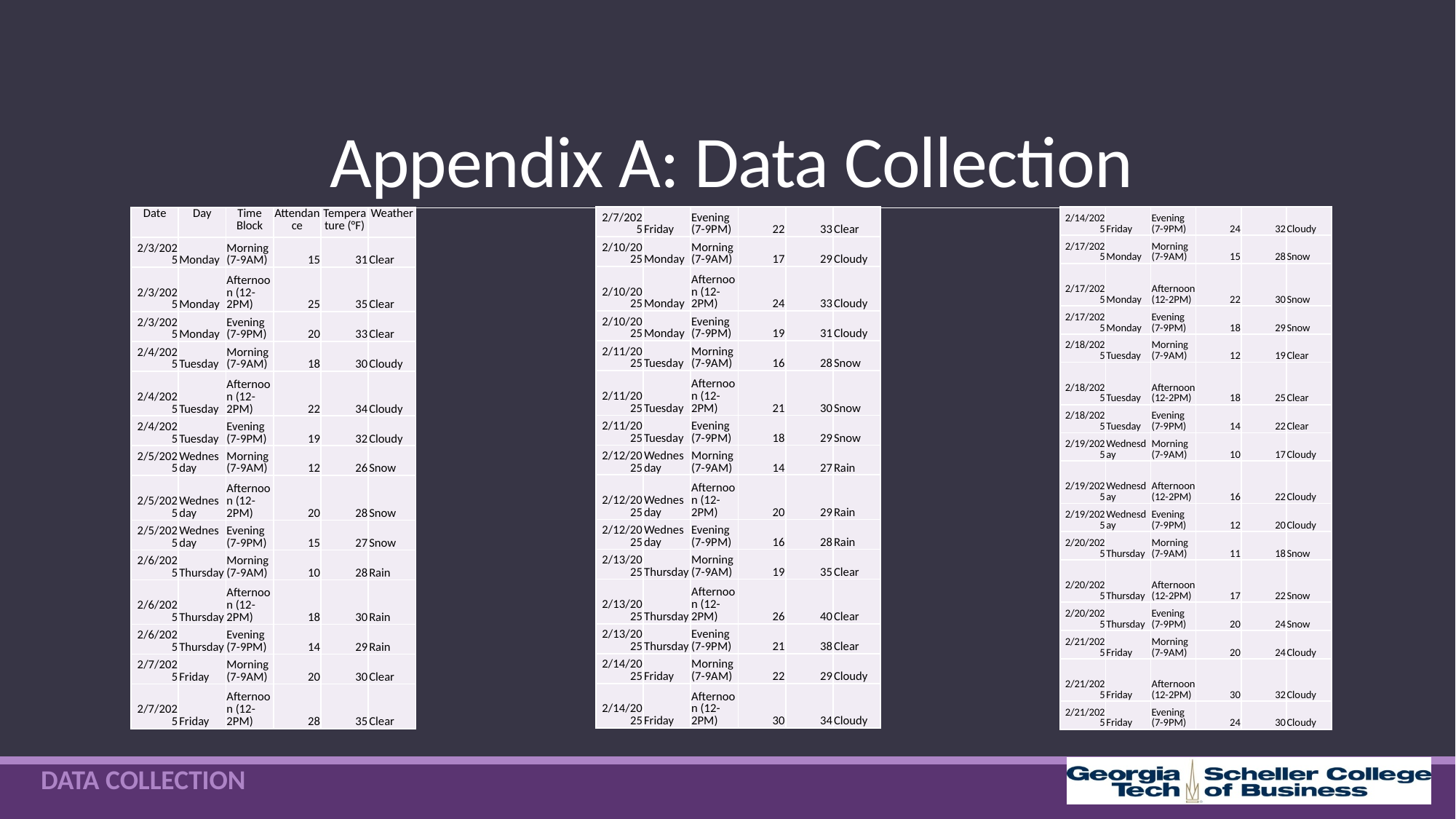

# Appendix A: Data Collection
| 2/7/2025 | Friday | Evening (7-9PM) | 22 | 33 | Clear |
| --- | --- | --- | --- | --- | --- |
| 2/10/2025 | Monday | Morning (7-9AM) | 17 | 29 | Cloudy |
| 2/10/2025 | Monday | Afternoon (12-2PM) | 24 | 33 | Cloudy |
| 2/10/2025 | Monday | Evening (7-9PM) | 19 | 31 | Cloudy |
| 2/11/2025 | Tuesday | Morning (7-9AM) | 16 | 28 | Snow |
| 2/11/2025 | Tuesday | Afternoon (12-2PM) | 21 | 30 | Snow |
| 2/11/2025 | Tuesday | Evening (7-9PM) | 18 | 29 | Snow |
| 2/12/2025 | Wednesday | Morning (7-9AM) | 14 | 27 | Rain |
| 2/12/2025 | Wednesday | Afternoon (12-2PM) | 20 | 29 | Rain |
| 2/12/2025 | Wednesday | Evening (7-9PM) | 16 | 28 | Rain |
| 2/13/2025 | Thursday | Morning (7-9AM) | 19 | 35 | Clear |
| 2/13/2025 | Thursday | Afternoon (12-2PM) | 26 | 40 | Clear |
| 2/13/2025 | Thursday | Evening (7-9PM) | 21 | 38 | Clear |
| 2/14/2025 | Friday | Morning (7-9AM) | 22 | 29 | Cloudy |
| 2/14/2025 | Friday | Afternoon (12-2PM) | 30 | 34 | Cloudy |
| 2/14/2025 | Friday | Evening (7-9PM) | 24 | 32 | Cloudy |
| --- | --- | --- | --- | --- | --- |
| 2/17/2025 | Monday | Morning (7-9AM) | 15 | 28 | Snow |
| 2/17/2025 | Monday | Afternoon (12-2PM) | 22 | 30 | Snow |
| 2/17/2025 | Monday | Evening (7-9PM) | 18 | 29 | Snow |
| 2/18/2025 | Tuesday | Morning (7-9AM) | 12 | 19 | Clear |
| 2/18/2025 | Tuesday | Afternoon (12-2PM) | 18 | 25 | Clear |
| 2/18/2025 | Tuesday | Evening (7-9PM) | 14 | 22 | Clear |
| 2/19/2025 | Wednesday | Morning (7-9AM) | 10 | 17 | Cloudy |
| 2/19/2025 | Wednesday | Afternoon (12-2PM) | 16 | 22 | Cloudy |
| 2/19/2025 | Wednesday | Evening (7-9PM) | 12 | 20 | Cloudy |
| 2/20/2025 | Thursday | Morning (7-9AM) | 11 | 18 | Snow |
| 2/20/2025 | Thursday | Afternoon (12-2PM) | 17 | 22 | Snow |
| 2/20/2025 | Thursday | Evening (7-9PM) | 20 | 24 | Snow |
| 2/21/2025 | Friday | Morning (7-9AM) | 20 | 24 | Cloudy |
| 2/21/2025 | Friday | Afternoon (12-2PM) | 30 | 32 | Cloudy |
| 2/21/2025 | Friday | Evening (7-9PM) | 24 | 30 | Cloudy |
| Date | Day | Time Block | Attendance | Temperature (°F) | Weather |
| --- | --- | --- | --- | --- | --- |
| 2/3/2025 | Monday | Morning (7-9AM) | 15 | 31 | Clear |
| 2/3/2025 | Monday | Afternoon (12-2PM) | 25 | 35 | Clear |
| 2/3/2025 | Monday | Evening (7-9PM) | 20 | 33 | Clear |
| 2/4/2025 | Tuesday | Morning (7-9AM) | 18 | 30 | Cloudy |
| 2/4/2025 | Tuesday | Afternoon (12-2PM) | 22 | 34 | Cloudy |
| 2/4/2025 | Tuesday | Evening (7-9PM) | 19 | 32 | Cloudy |
| 2/5/2025 | Wednesday | Morning (7-9AM) | 12 | 26 | Snow |
| 2/5/2025 | Wednesday | Afternoon (12-2PM) | 20 | 28 | Snow |
| 2/5/2025 | Wednesday | Evening (7-9PM) | 15 | 27 | Snow |
| 2/6/2025 | Thursday | Morning (7-9AM) | 10 | 28 | Rain |
| 2/6/2025 | Thursday | Afternoon (12-2PM) | 18 | 30 | Rain |
| 2/6/2025 | Thursday | Evening (7-9PM) | 14 | 29 | Rain |
| 2/7/2025 | Friday | Morning (7-9AM) | 20 | 30 | Clear |
| 2/7/2025 | Friday | Afternoon (12-2PM) | 28 | 35 | Clear |
DATA COLLECTION